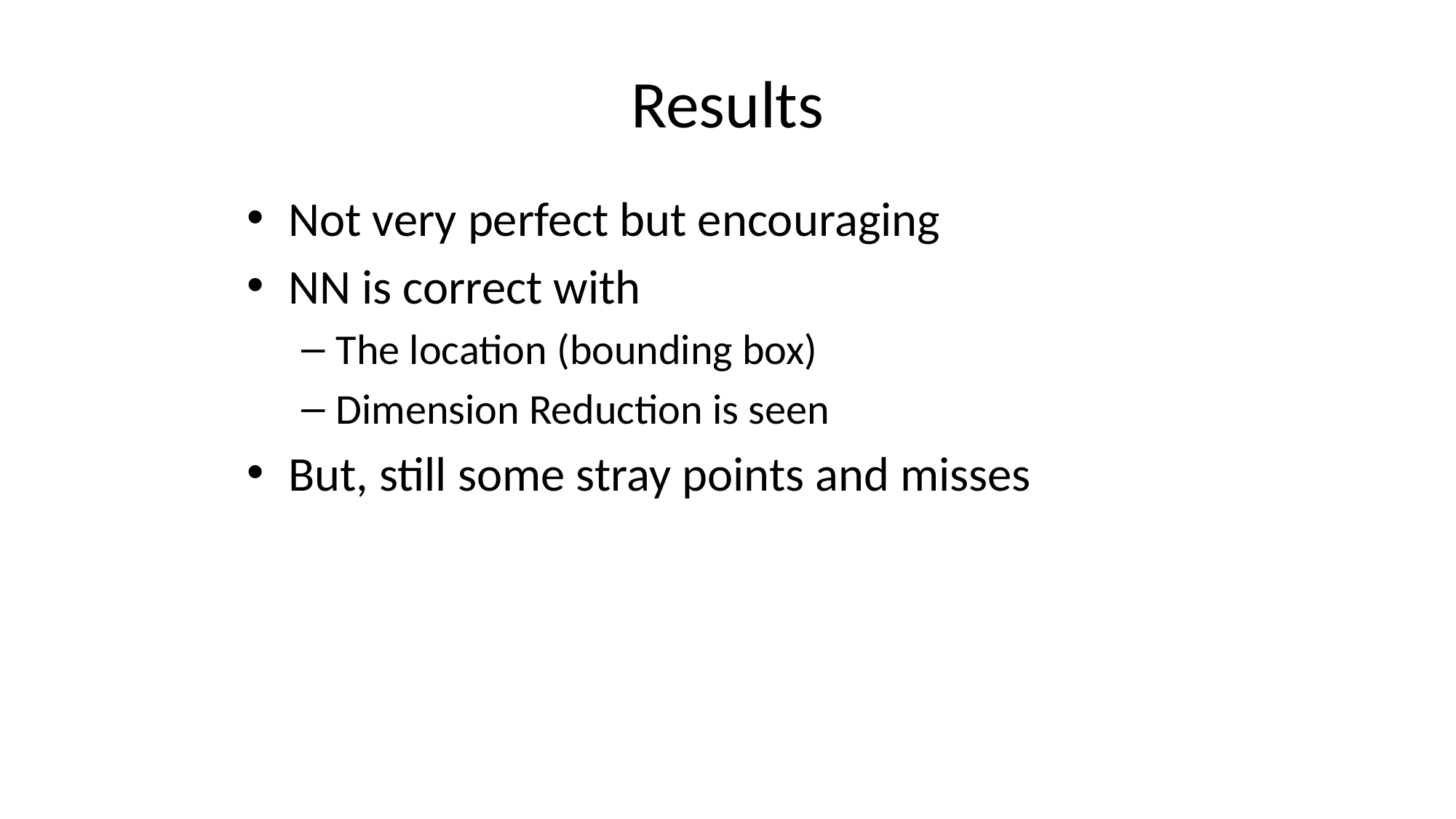

# Results
Not very perfect but encouraging
NN is correct with
The location (bounding box)
Dimension Reduction is seen
But, still some stray points and misses